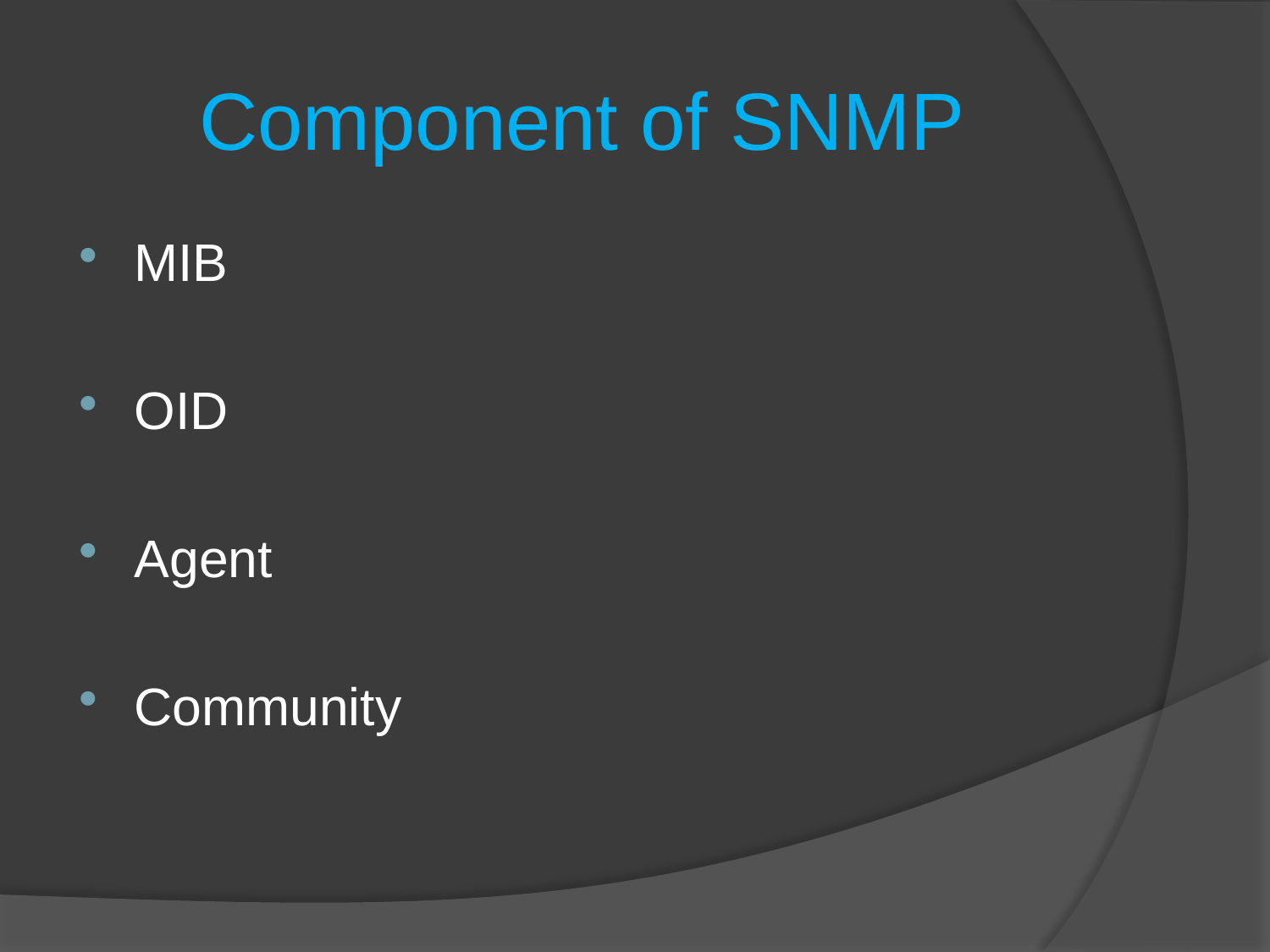

# Component of SNMP
MIB

OID

Agent

Community